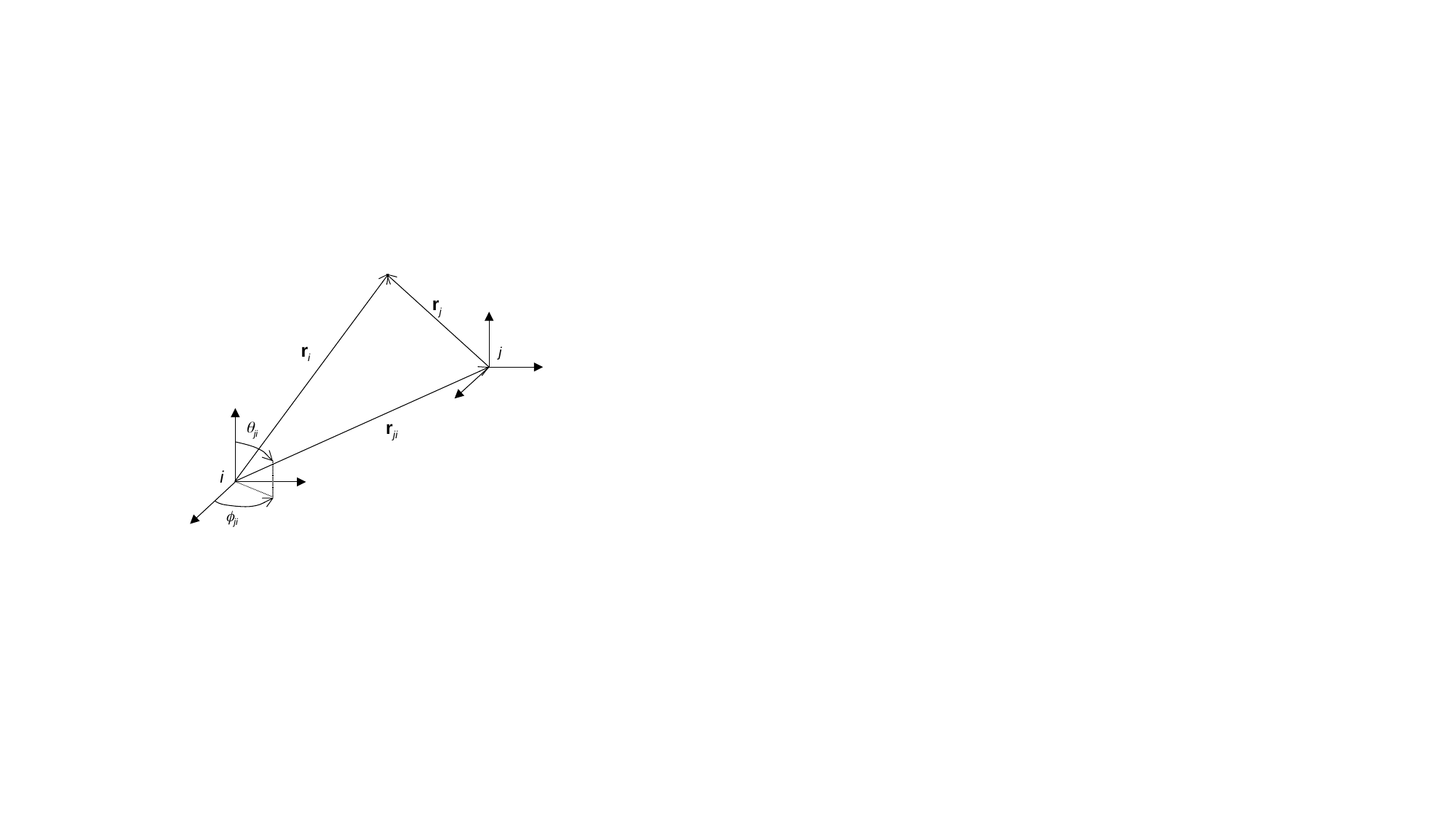

rj
ri
j
rji
θji

i

φji